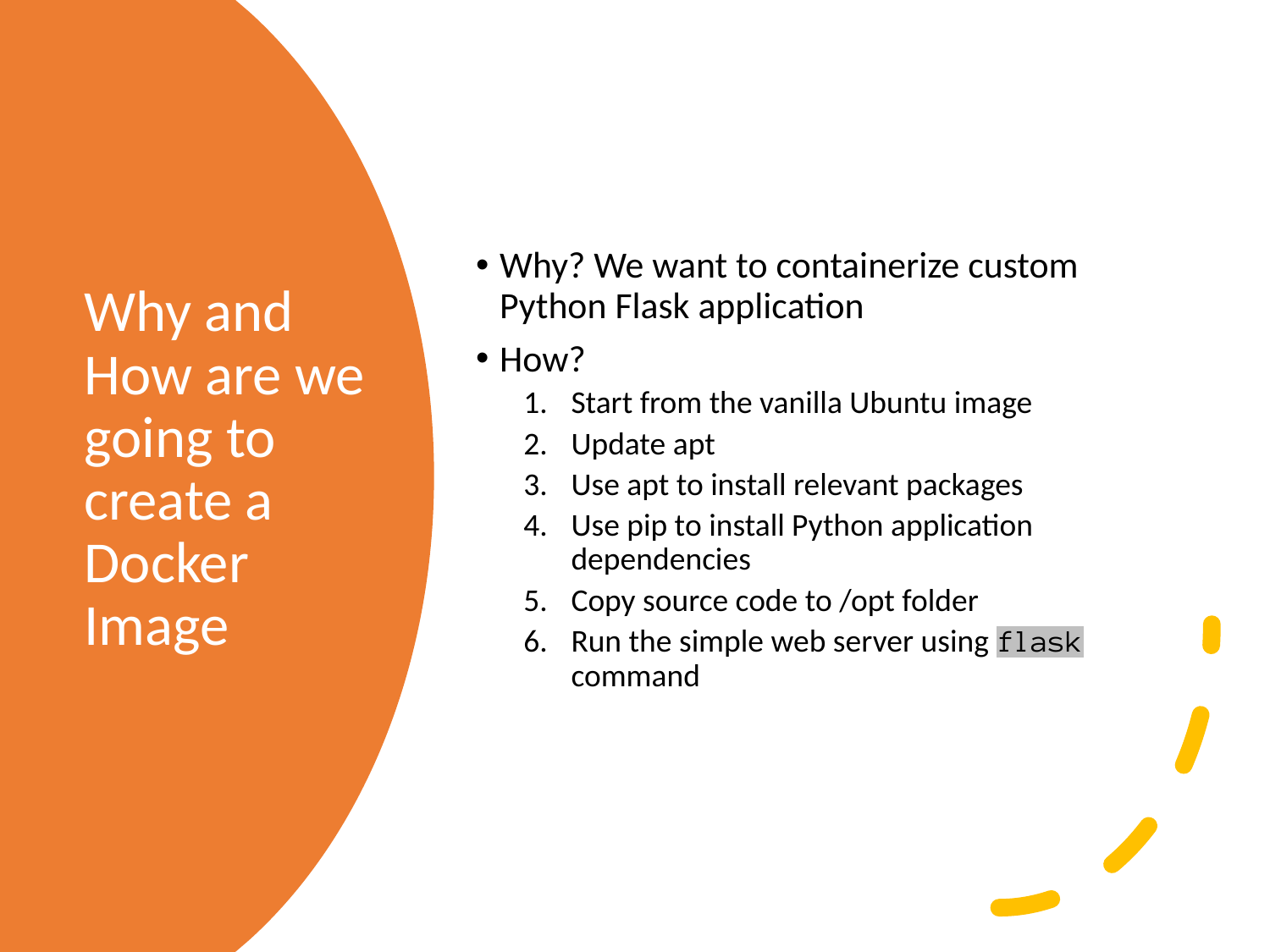

Why? We want to containerize custom Python Flask application
How?
Start from the vanilla Ubuntu image
Update apt
Use apt to install relevant packages
Use pip to install Python application dependencies
Copy source code to /opt folder
Run the simple web server using flask command
# Why and How are we going to create a Docker Image